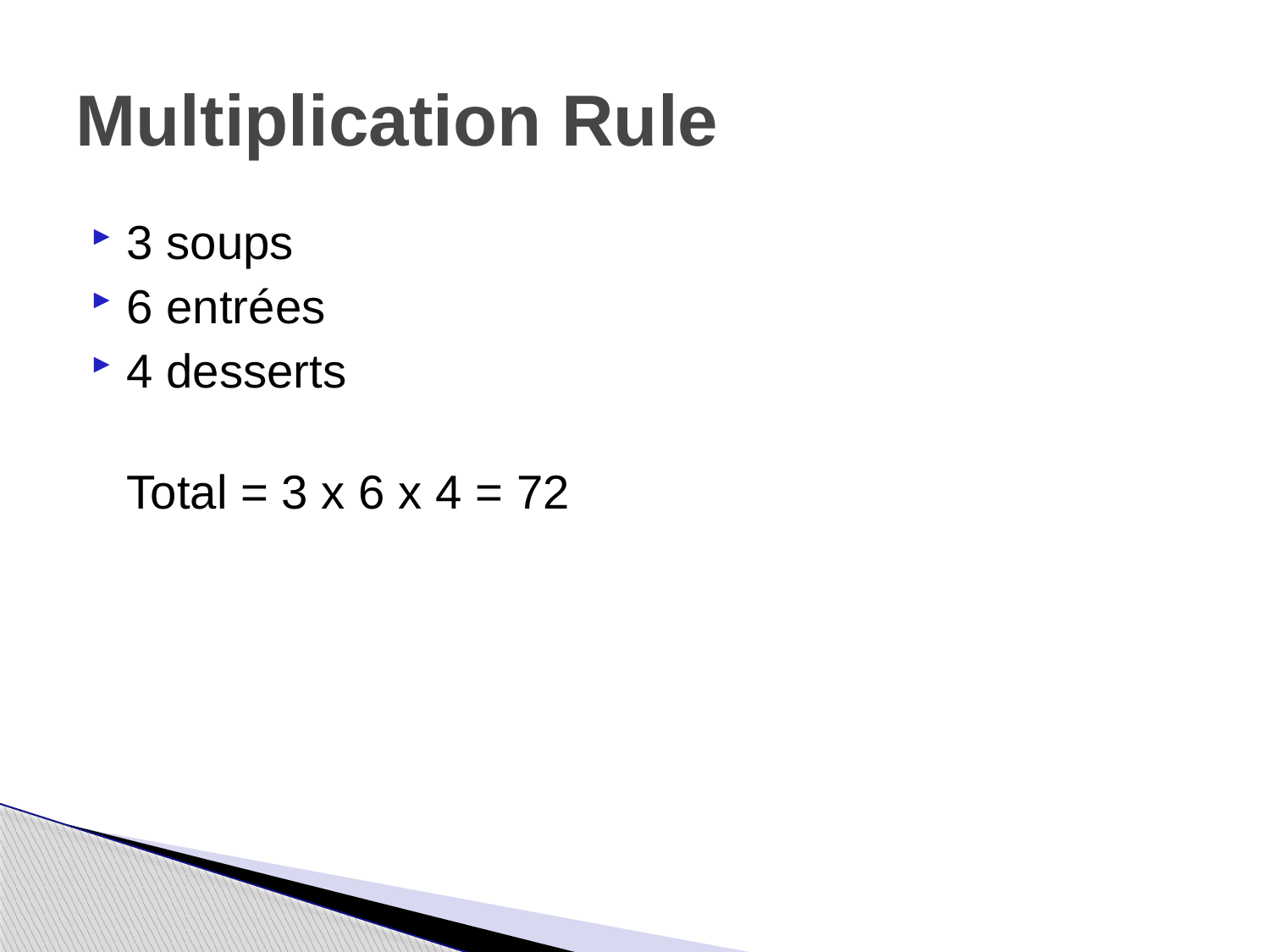

# Multiplication Rule
3 soups
6 entrées
4 desserts
Total = 3 x 6 x 4 = 72